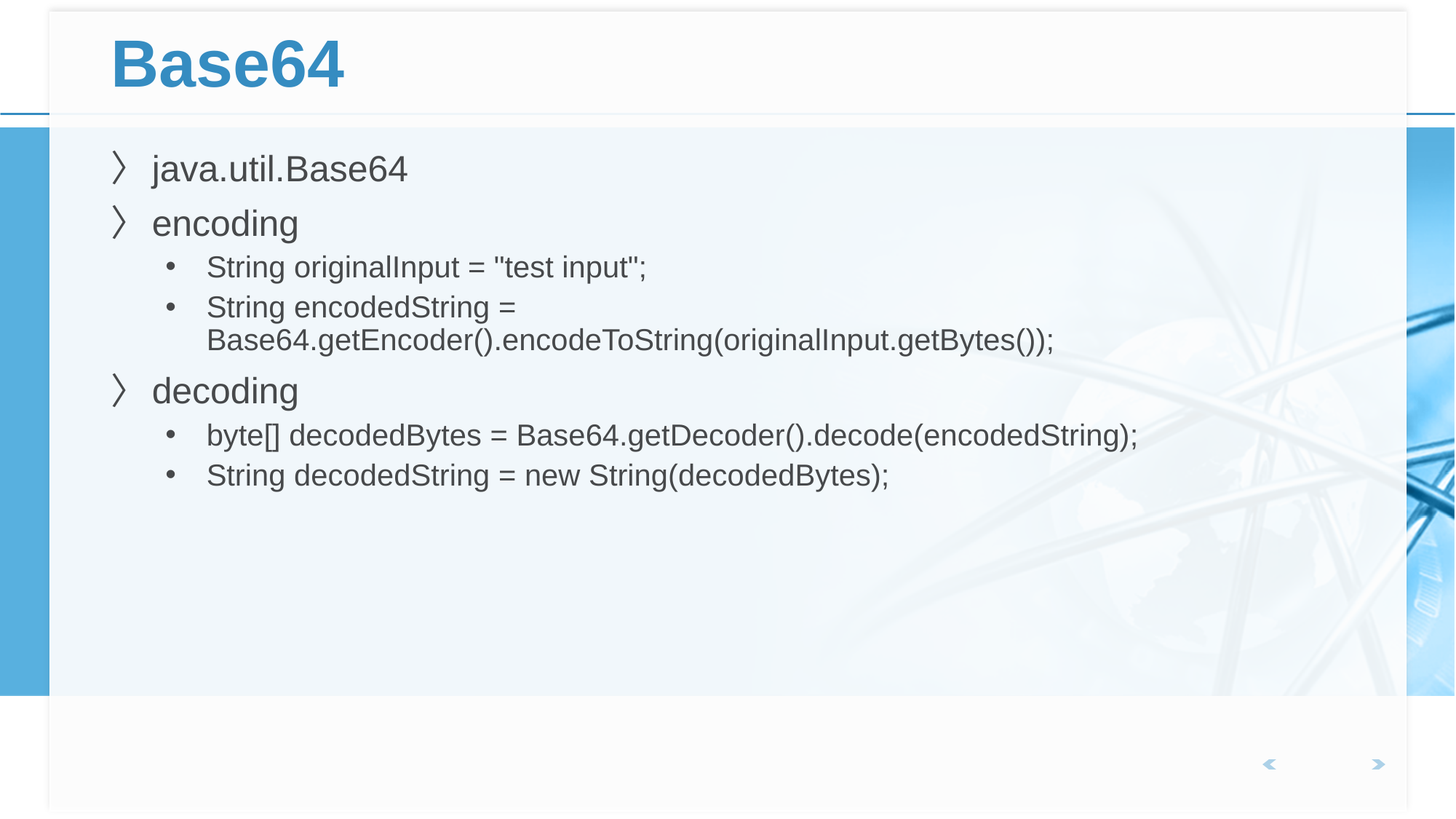

# Base64
java.util.Base64
encoding
String originalInput = "test input";
String encodedString = Base64.getEncoder().encodeToString(originalInput.getBytes());
decoding
byte[] decodedBytes = Base64.getDecoder().decode(encodedString);
String decodedString = new String(decodedBytes);